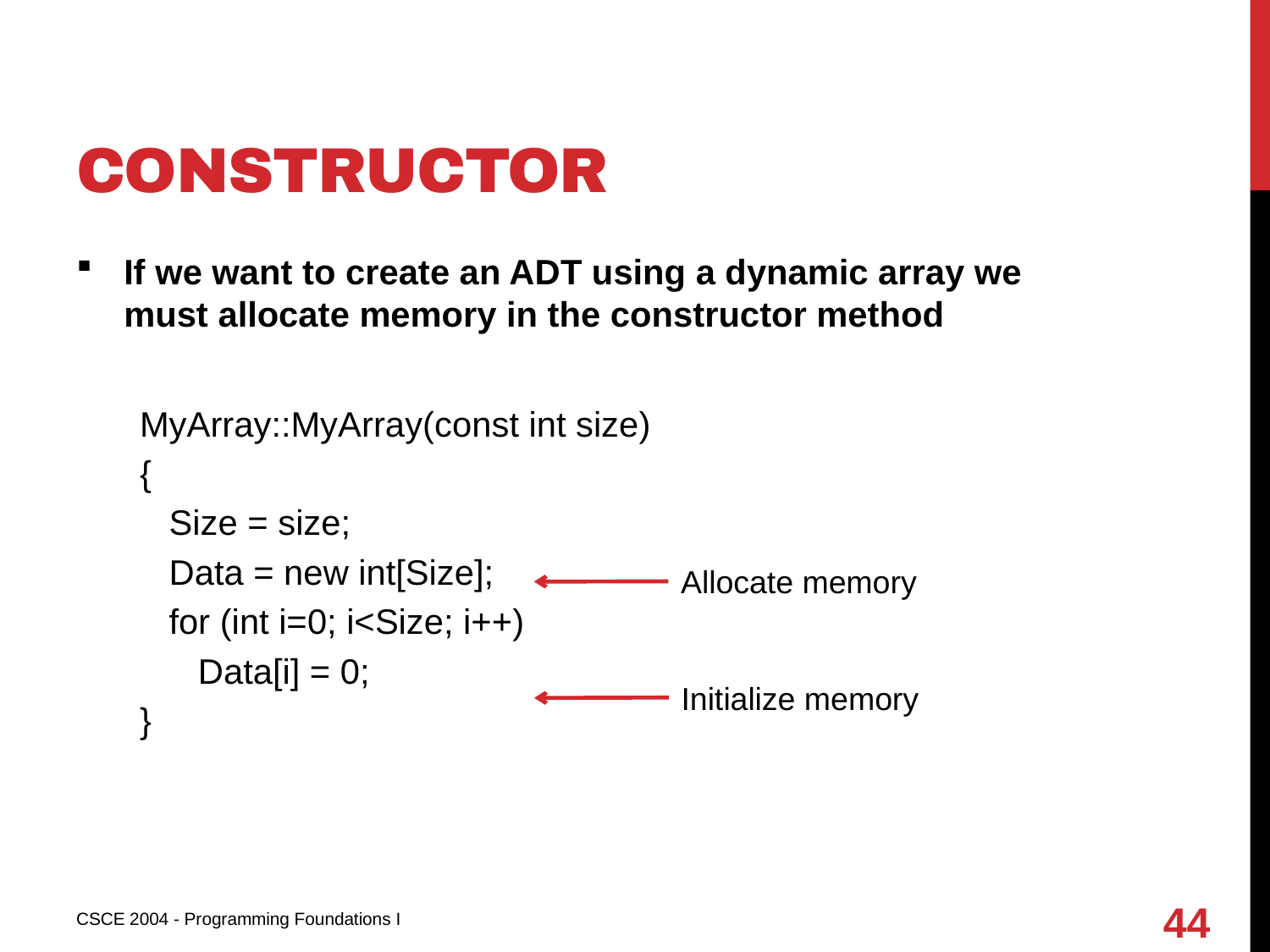

# constructor
If we want to create an ADT using a dynamic array we must allocate memory in the constructor method

MyArray::MyArray(const int size)
{
   Size = size;
   Data = new int[Size];
   for (int i=0; i<Size; i++)
      Data[i] = 0;
}
Allocate memory
Initialize memory
44
CSCE 2004 - Programming Foundations I